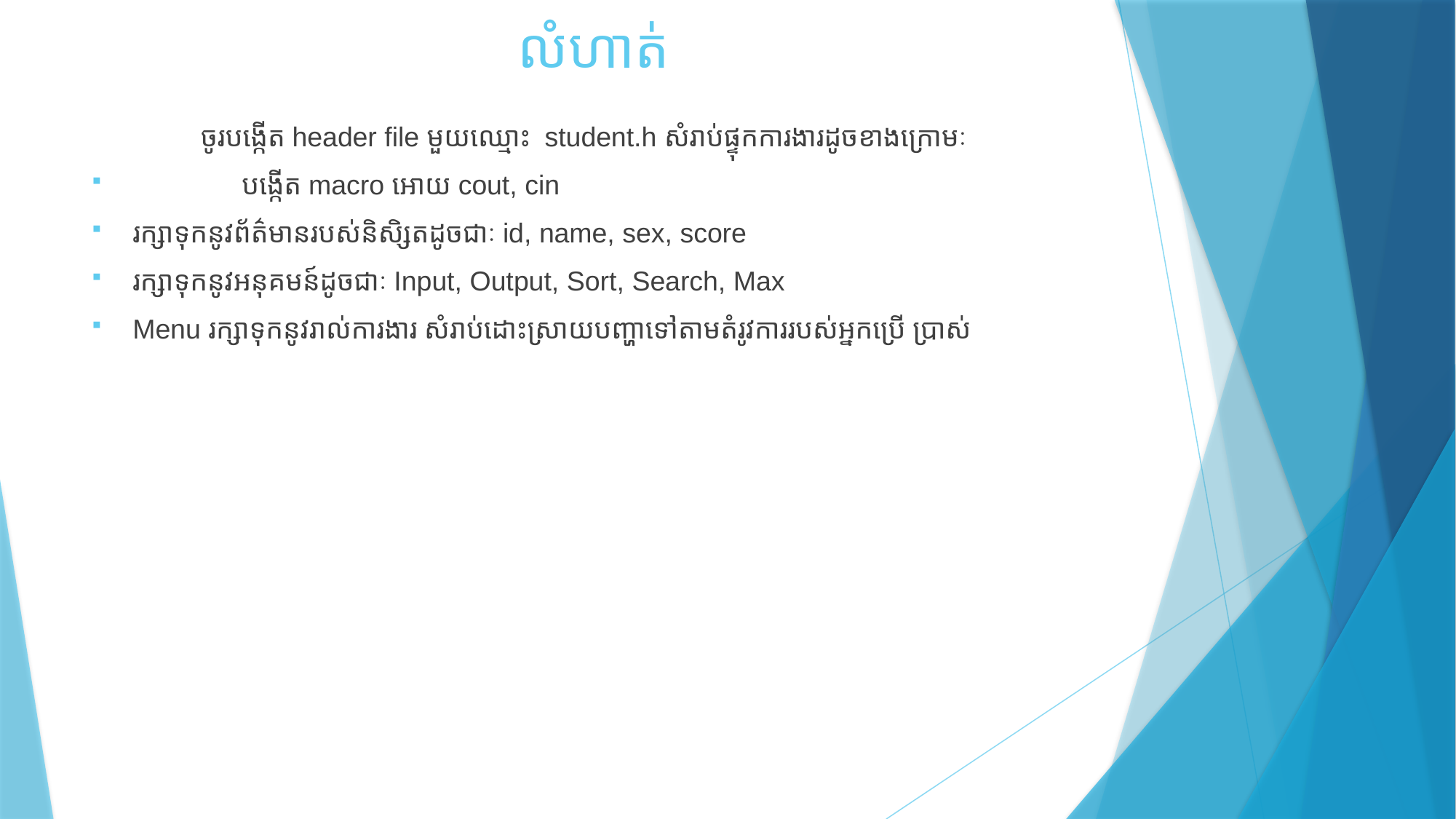

# លំហាត់
	ចូរបង្កើត header file មួយឈ្មោះ  student.h សំរាប់ផ្ទុកការងារដូចខាងក្រោមៈ
	បង្កើត macro អោយ cout, cin
រក្សាទុកនូវព័ត៌មានរបស់និសិ្សតដូចជាៈ id, name, sex, score
រក្សាទុកនូវអនុគមន៍ដូចជាៈ Input, Output, Sort, Search, Max
Menu រក្សាទុកនូវរាល់ការងារ សំរាប់ដោះស្រាយបញ្ហាទៅតាមតំរូវការរបស់អ្នកប្រើ ប្រាស់